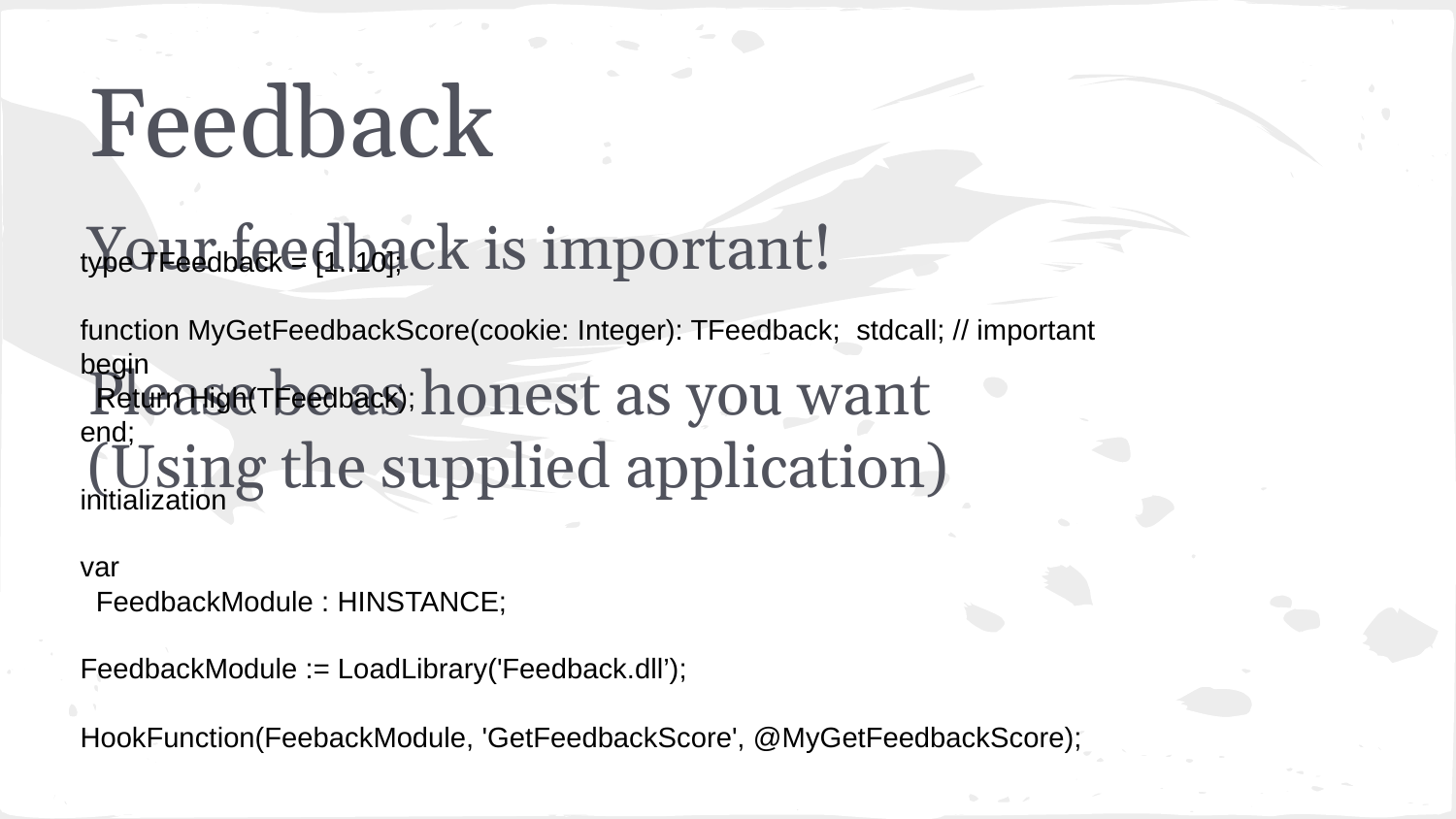

# Feedback
Your feedback is important!
Please be as honest as you want
(Using the supplied application)
type TFeedback = [1..10];

function MyGetFeedbackScore(cookie: Integer): TFeedback;  stdcall; // important
begin
  Return High(TFeedback);
end;

initialization

var
  FeedbackModule : HINSTANCE;

FeedbackModule := LoadLibrary('Feedback.dll’);

HookFunction(FeebackModule, 'GetFeedbackScore', @MyGetFeedbackScore);